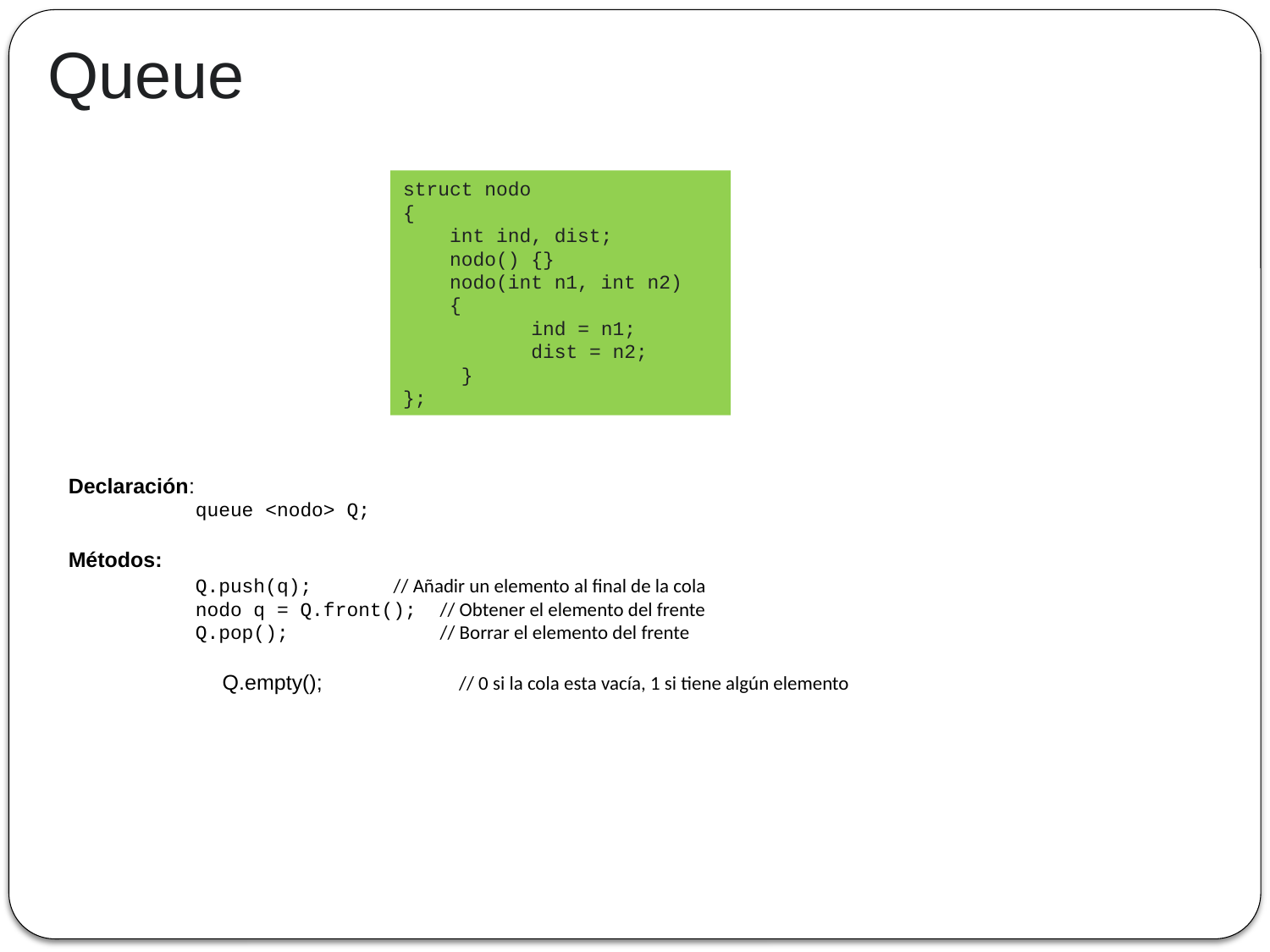

# Queue

struct nodo
{
    int ind, dist;
    nodo() {}
    nodo(int n1, int n2)
    {
           ind = n1;
           dist = n2;
     }
};
Declaración:
	queue <nodo> Q;

Métodos:
	Q.push(q);       // Añadir un elemento al final de la cola
	nodo q = Q.front();  // Obtener el elemento del frente
	Q.pop();             // Borrar el elemento del frente

                          Q.empty();                       // 0 si la cola esta vacía, 1 si tiene algún elemento